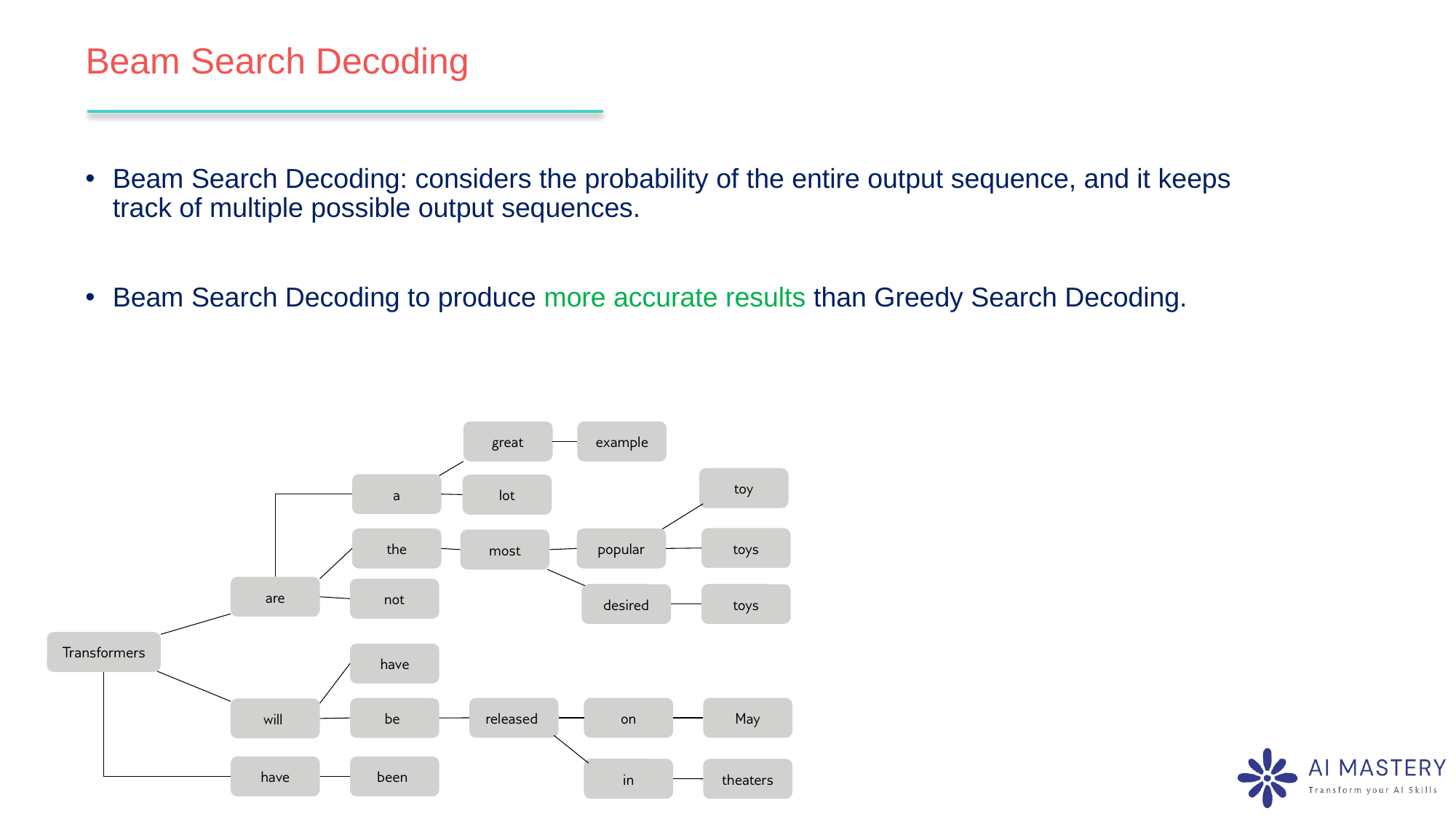

# Beam Search Decoding
Beam Search Decoding: considers the probability of the entire output sequence, and it keeps track of multiple possible output sequences.

Beam Search Decoding to produce more accurate results than Greedy Search Decoding.

great
example
toy
a
lot
toys
the
popular
most
are
not
toys
desired
Transformers
have
released
on
May
be
will
have
been
in
theaters